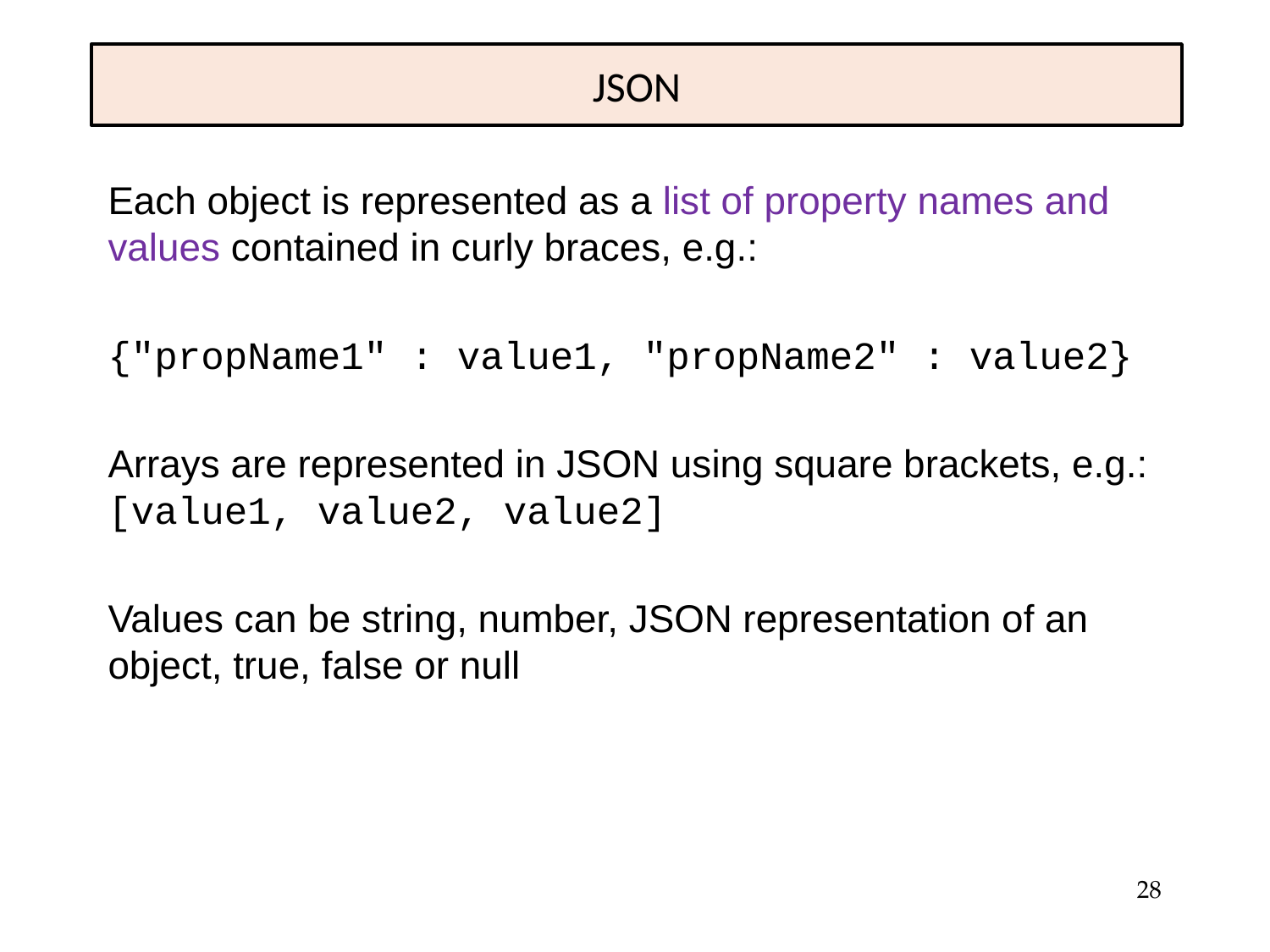

# JSON
Each object is represented as a list of property names and values contained in curly braces, e.g.:

{"propName1" : value1, "propName2" : value2}

Arrays are represented in JSON using square brackets, e.g.: [value1, value2, value2]

Values can be string, number, JSON representation of an object, true, false or null
28